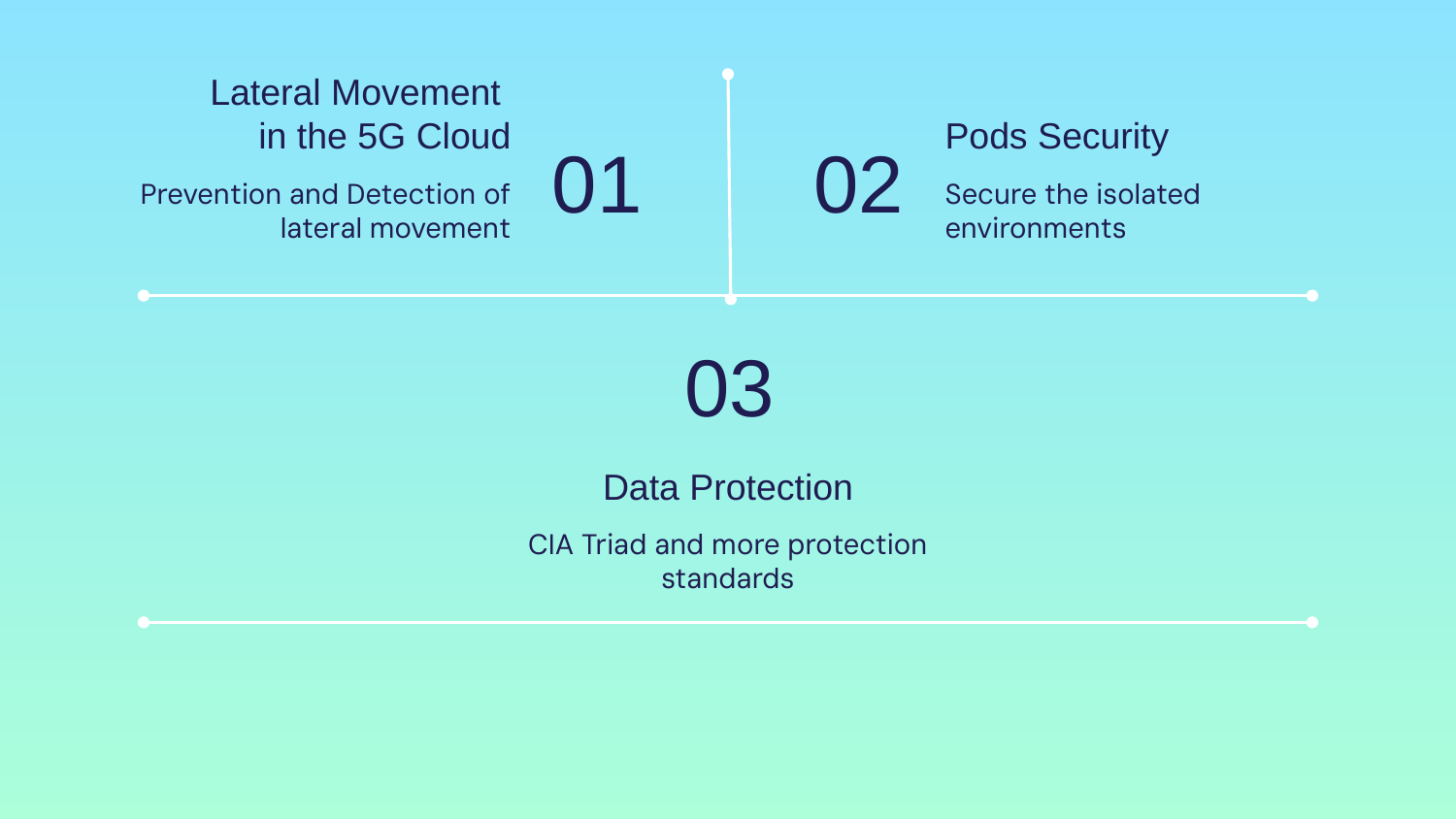

# Lateral Movement
in the 5G Cloud
Pods Security
01
02
Prevention and Detection of lateral movement
Secure the isolated environments
03
Data Protection
CIA Triad and more protection standards